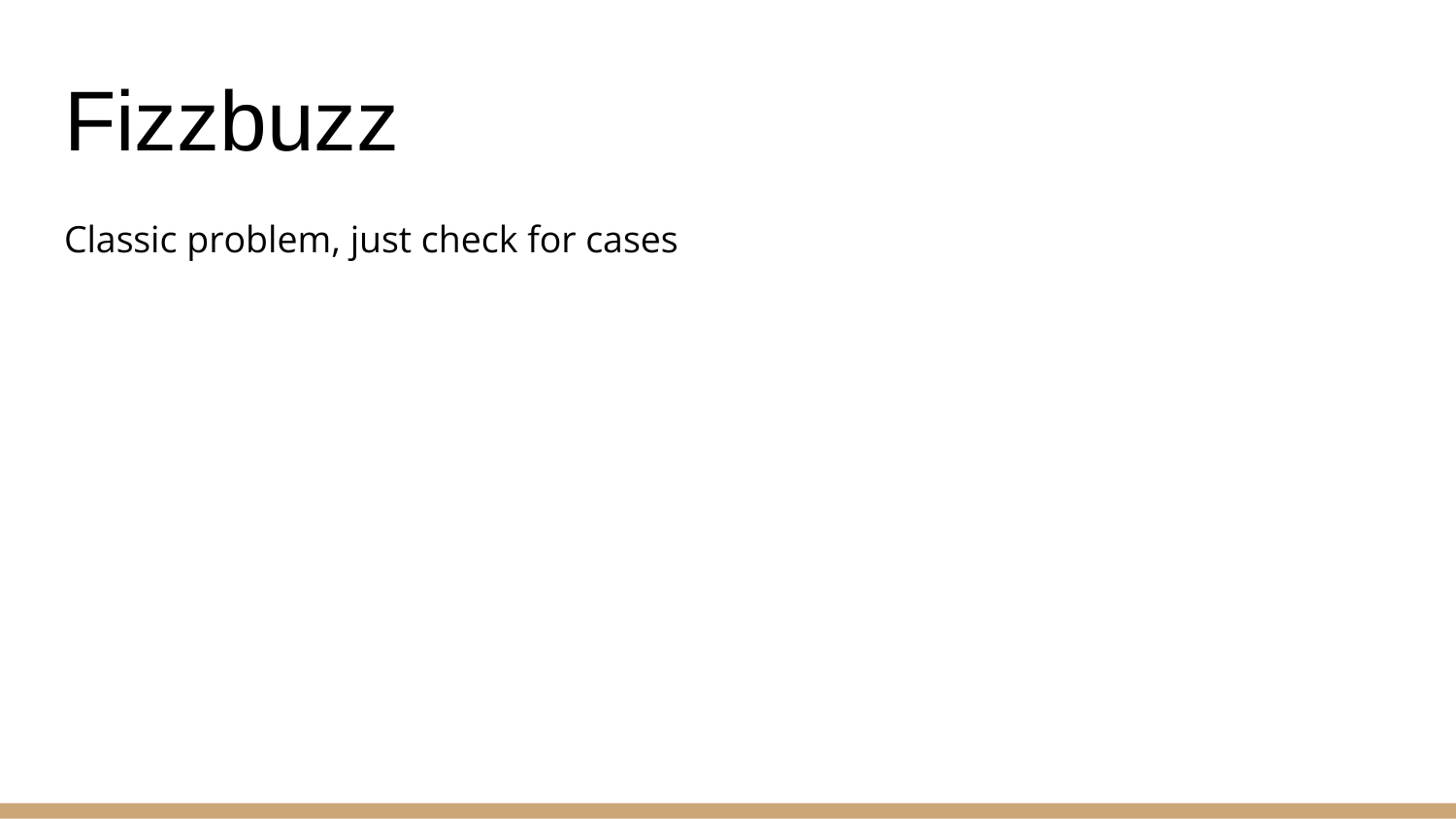

# Fizzbuzz
Classic problem, just check for cases